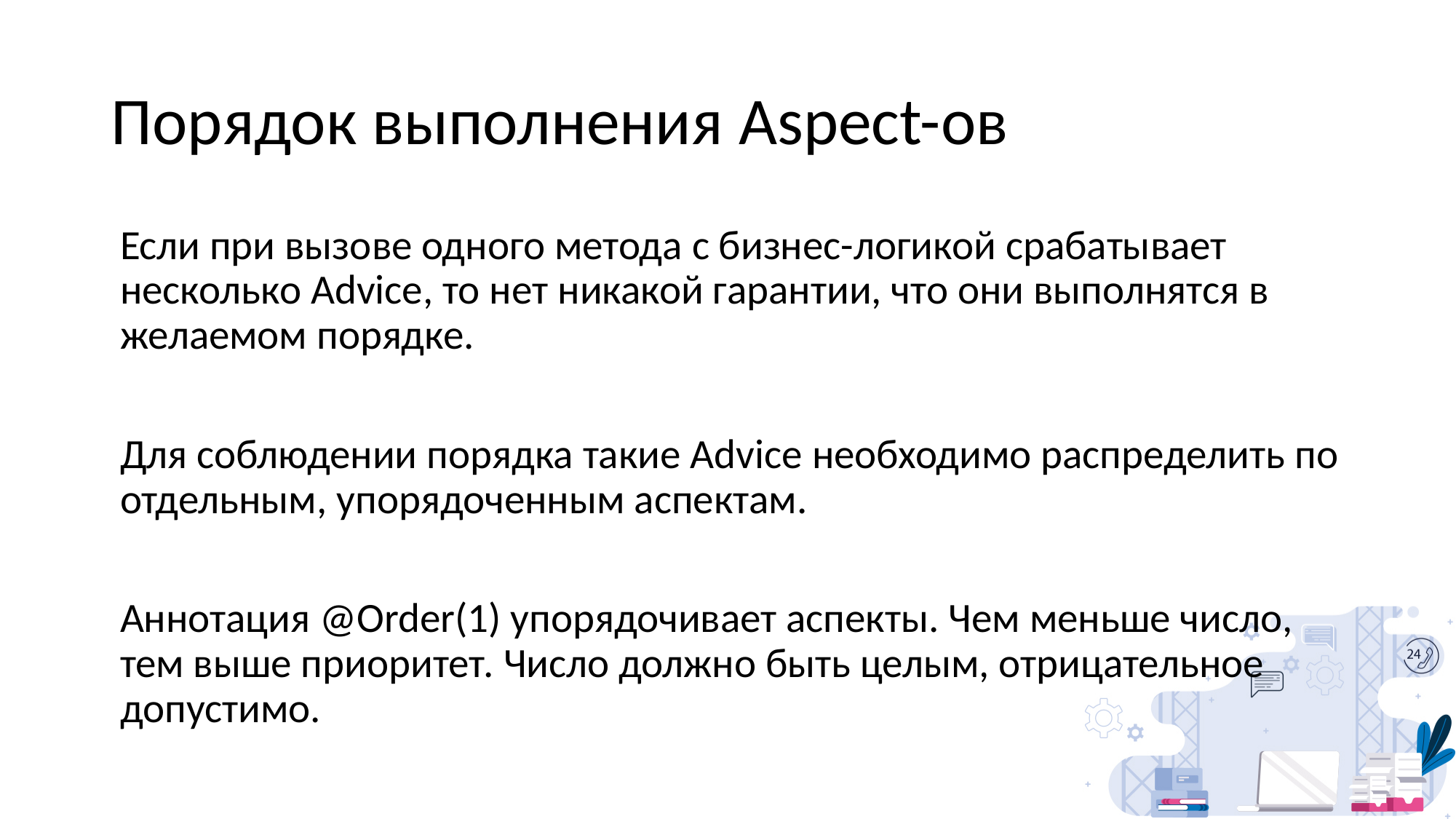

# Порядок выполнения Aspect-ов
Если при вызове одного метода с бизнес-логикой срабатывает несколько Advice, то нет никакой гарантии, что они выполнятся в желаемом порядке.

Для соблюдении порядка такие Advice необходимо распределить по отдельным, упорядоченным аспектам.

Аннотация @Order(1) упорядочивает аспекты. Чем меньше число, тем выше приоритет. Число должно быть целым, отрицательное допустимо.